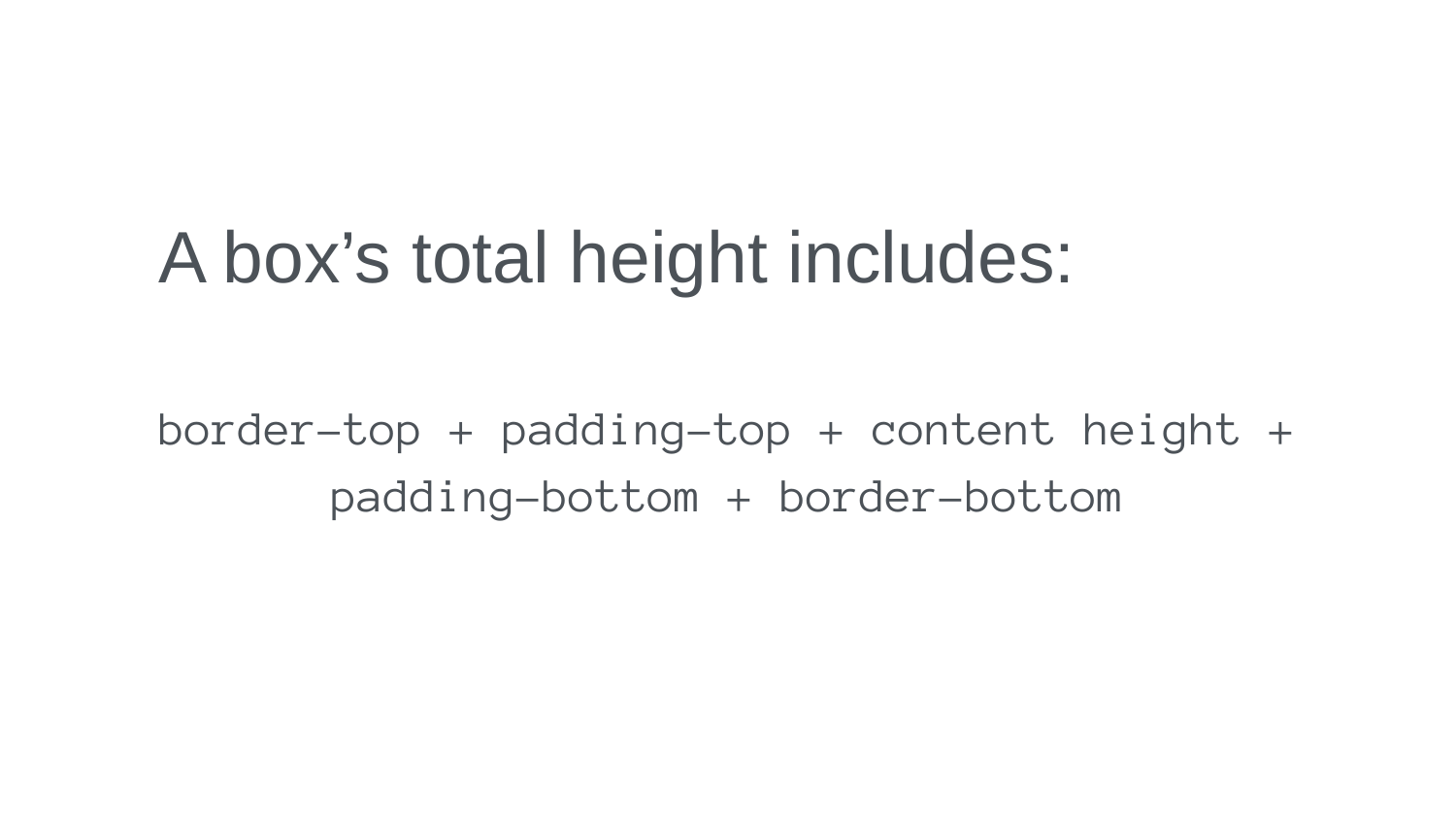

A box’s total height includes:

border-top + padding-top + content height + padding-bottom + border-bottom